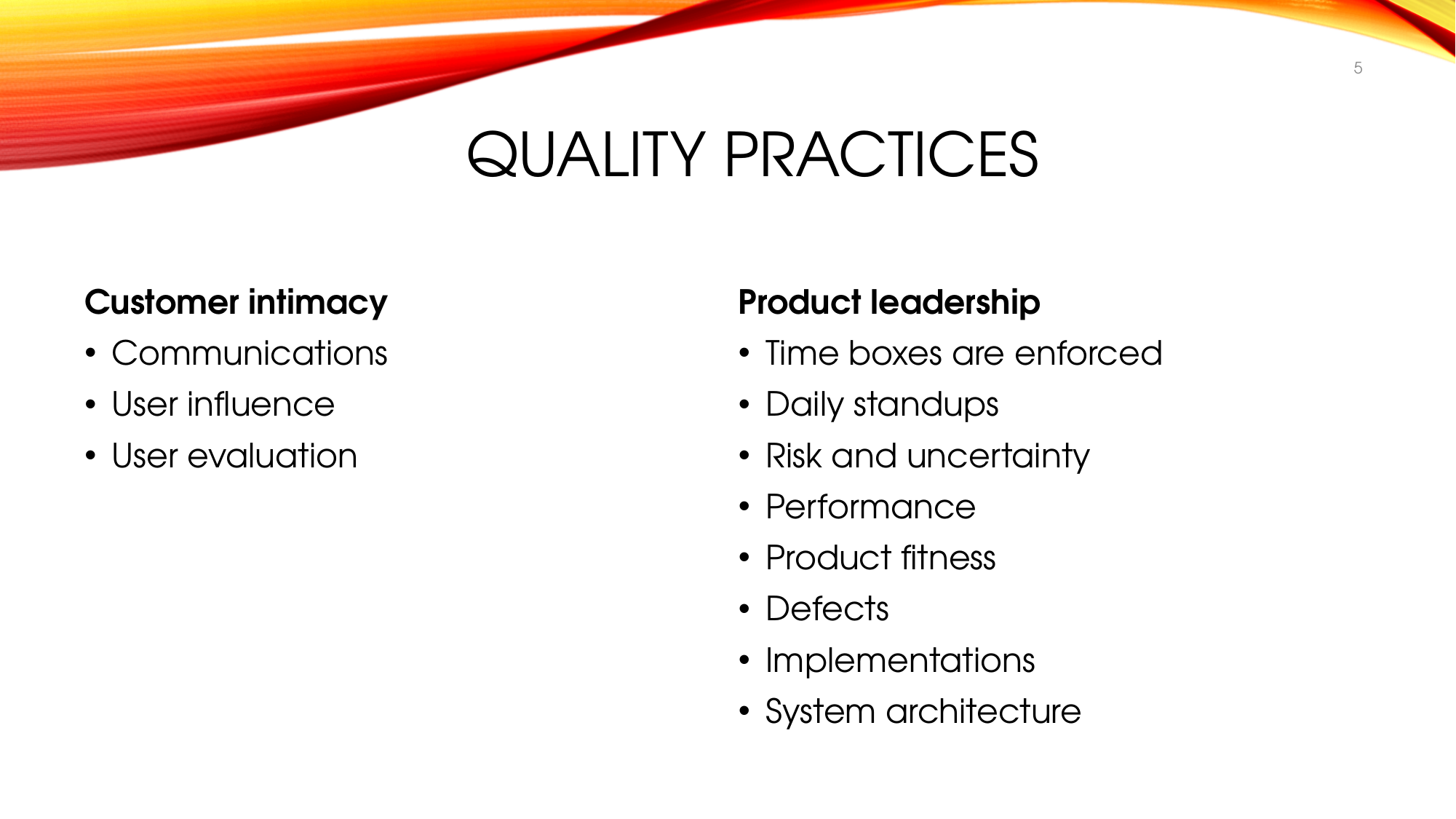

5
# Quality Practices
Product leadership
Time boxes are enforced
Daily standups
Risk and uncertainty
Performance
Product fitness
Defects
Implementations
System architecture
Customer intimacy
Communications
User influence
User evaluation